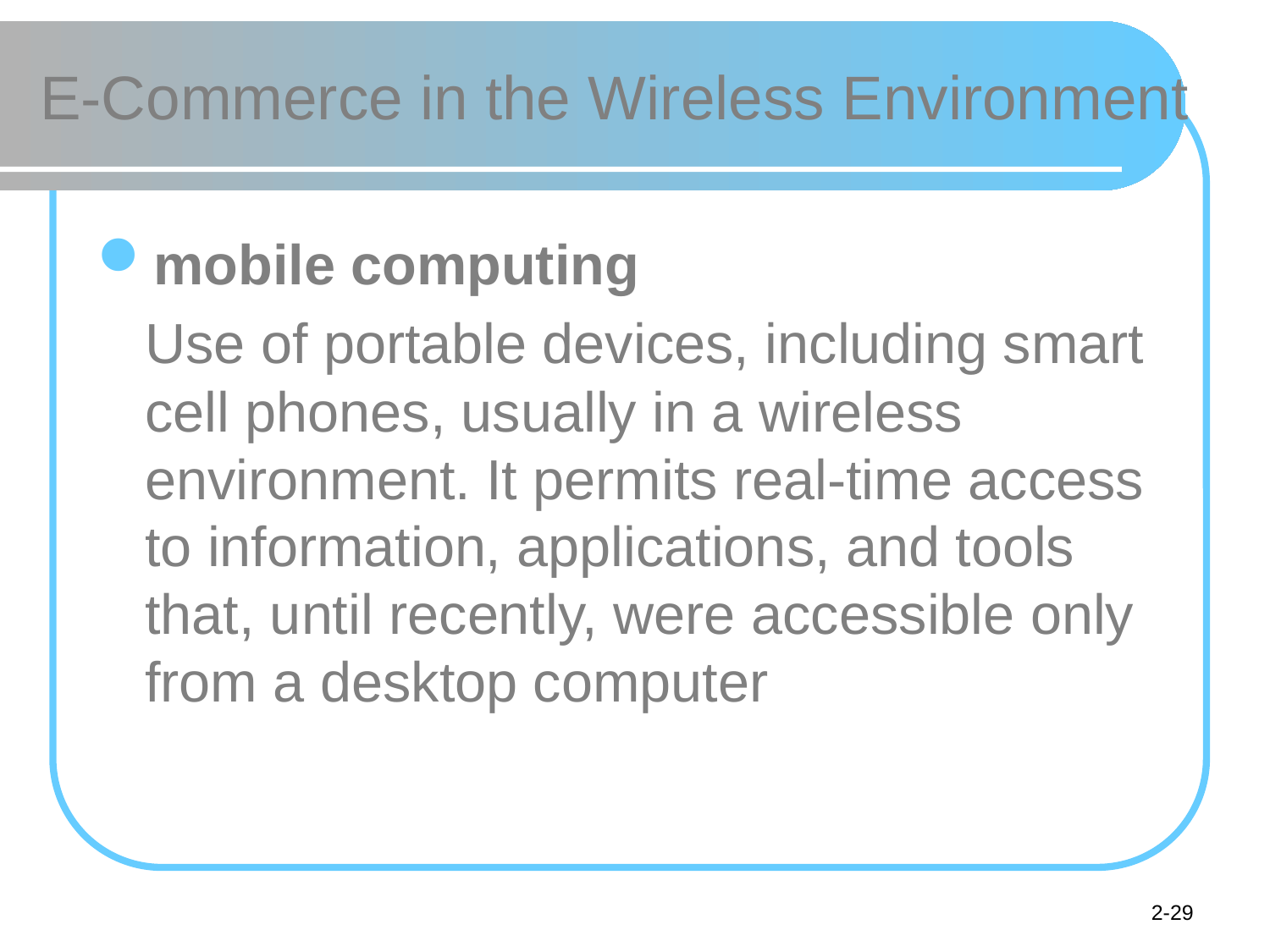

# E-Commerce in the Wireless Environment
mobile computing
	Use of portable devices, including smart cell phones, usually in a wireless environment. It permits real-time access to information, applications, and tools that, until recently, were accessible only from a desktop computer

2-29